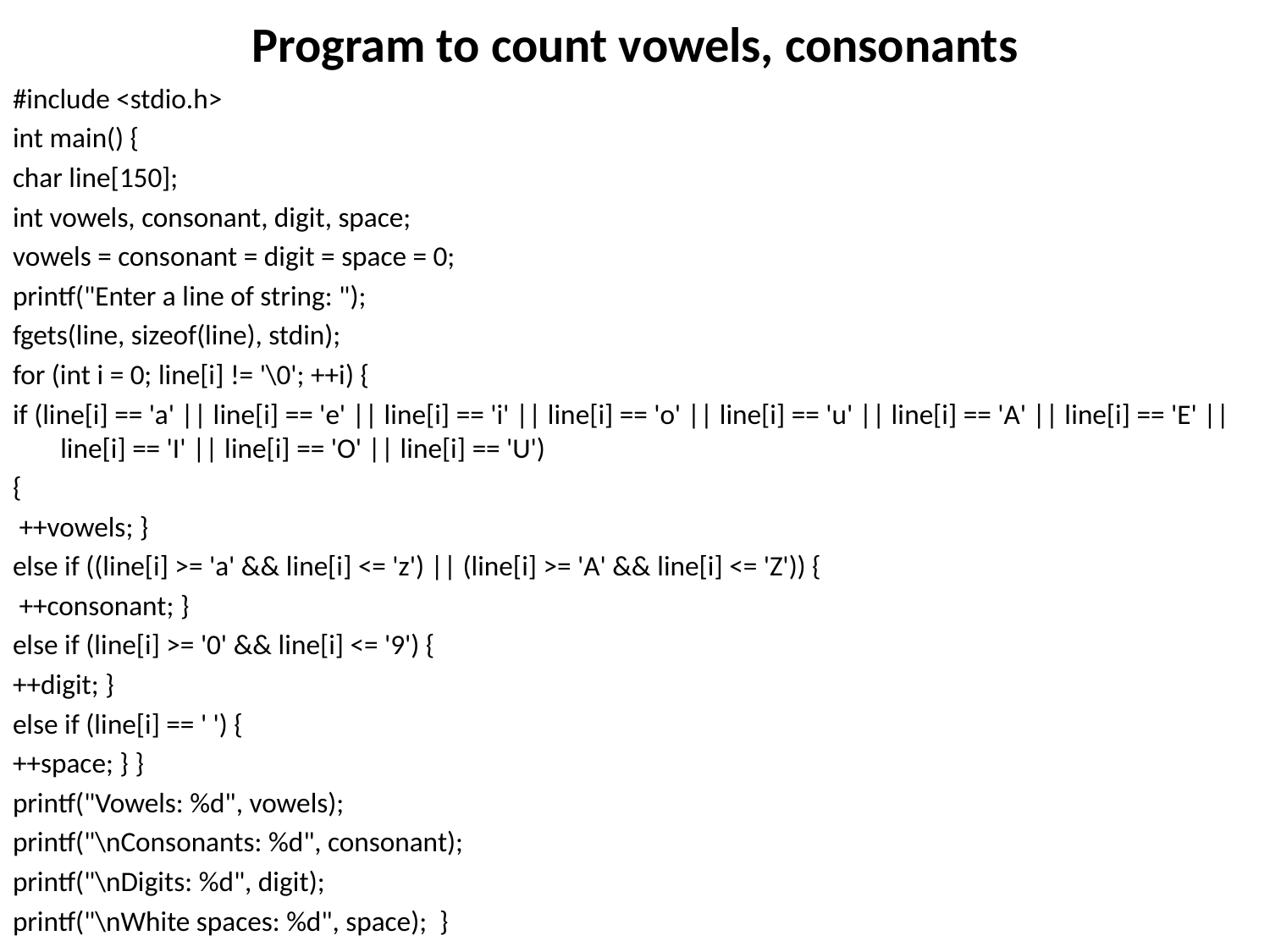

# Program to count vowels, consonants
#include <stdio.h>
int main() {
char line[150];
int vowels, consonant, digit, space;
vowels = consonant = digit = space = 0;
printf("Enter a line of string: ");
fgets(line, sizeof(line), stdin);
for (int i = 0; line[i] != '\0'; ++i) {
if (line[i] == 'a' || line[i] == 'e' || line[i] == 'i' || line[i] == 'o' || line[i] == 'u' || line[i] == 'A' || line[i] == 'E' || line[i] == 'I' || line[i] == 'O' || line[i] == 'U')
{
 ++vowels; }
else if ((line[i] >= 'a' && line[i] <= 'z') || (line[i] >= 'A' && line[i] <= 'Z')) {
 ++consonant; }
else if (line[i] >= '0' && line[i] <= '9') {
++digit; }
else if (line[i] == ' ') {
++space; } }
printf("Vowels: %d", vowels);
printf("\nConsonants: %d", consonant);
printf("\nDigits: %d", digit);
printf("\nWhite spaces: %d", space);  }